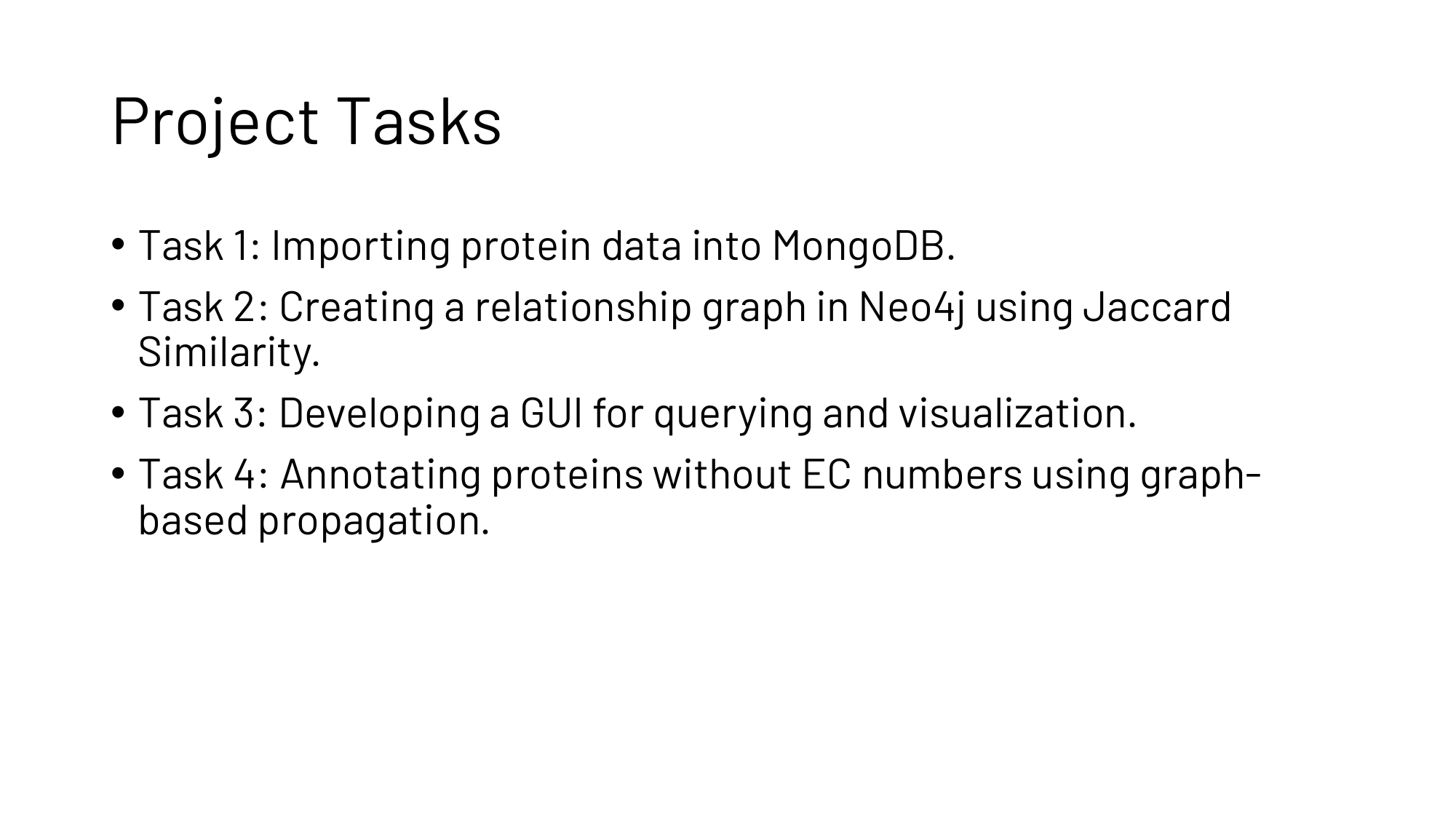

# Project Tasks
Task 1: Importing protein data into MongoDB.
Task 2: Creating a relationship graph in Neo4j using Jaccard Similarity.
Task 3: Developing a GUI for querying and visualization.
Task 4: Annotating proteins without EC numbers using graph-based propagation.